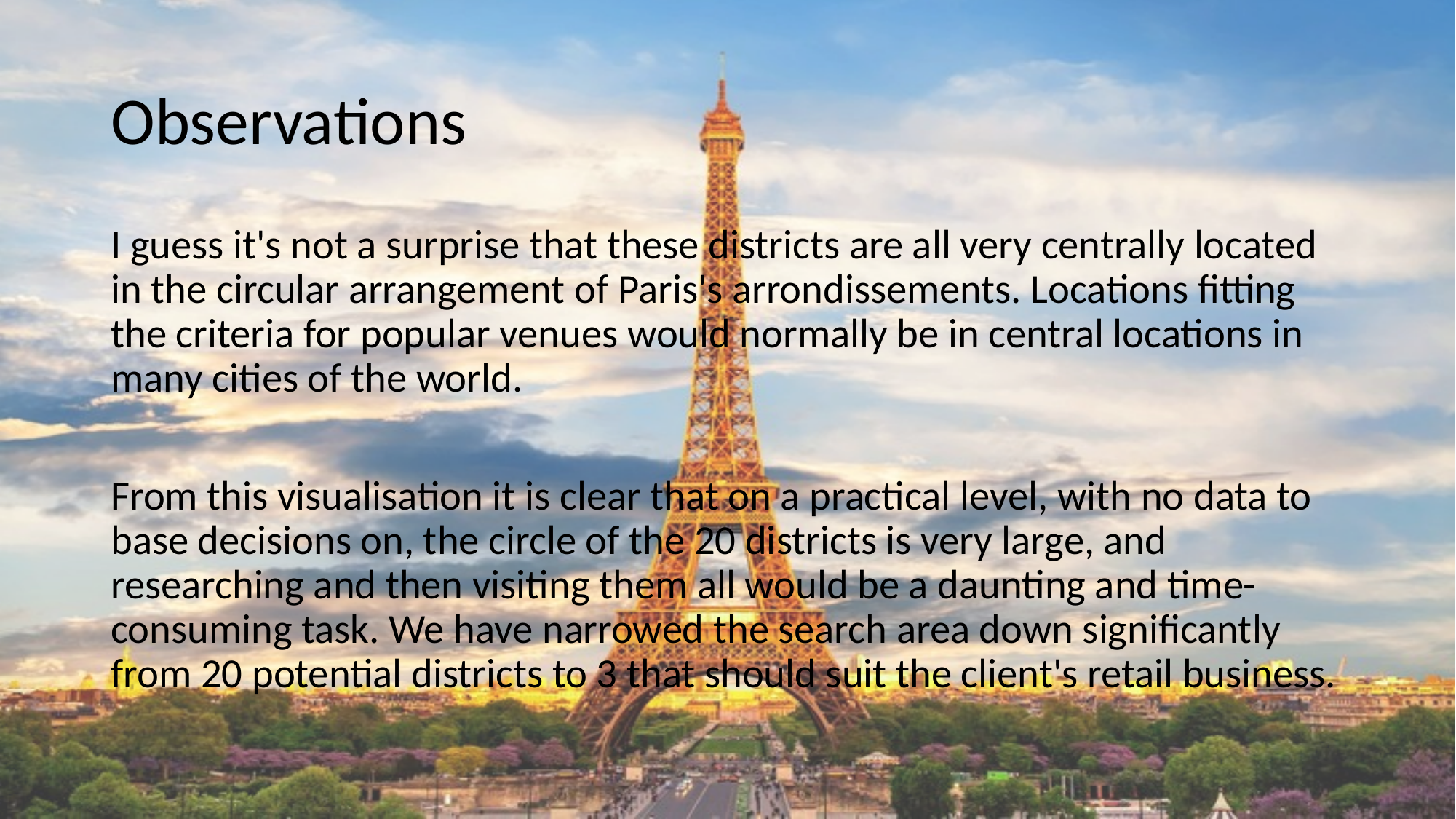

# Observations
I guess it's not a surprise that these districts are all very centrally located in the circular arrangement of Paris's arrondissements. Locations fitting the criteria for popular venues would normally be in central locations in many cities of the world.

From this visualisation it is clear that on a practical level, with no data to base decisions on, the circle of the 20 districts is very large, and researching and then visiting them all would be a daunting and time-consuming task. We have narrowed the search area down significantly from 20 potential districts to 3 that should suit the client's retail business.